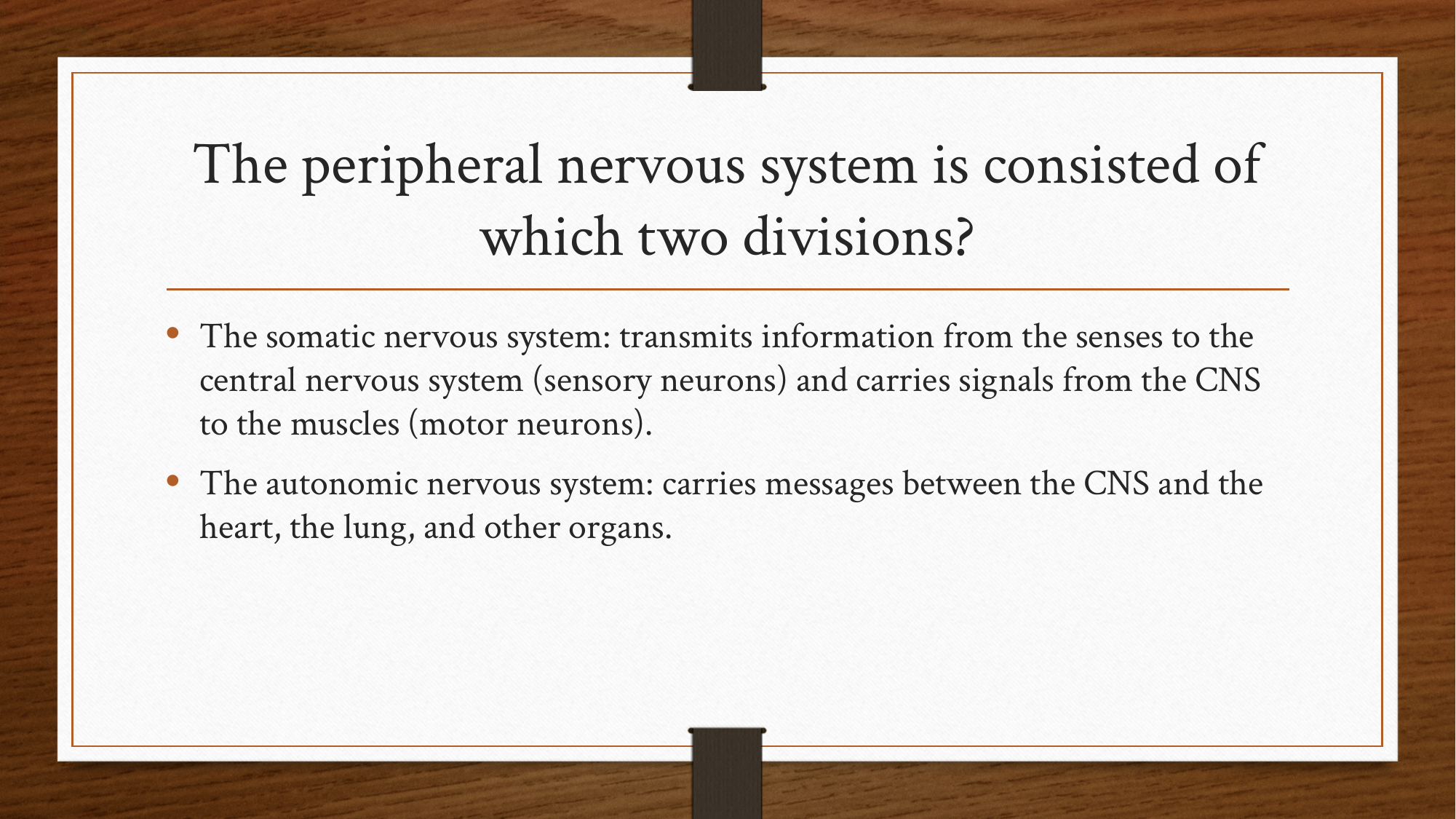

# The peripheral nervous system is consisted of which two divisions?
The somatic nervous system: transmits information from the senses to the central nervous system (sensory neurons) and carries signals from the CNS to the muscles (motor neurons).
The autonomic nervous system: carries messages between the CNS and the heart, the lung, and other organs.